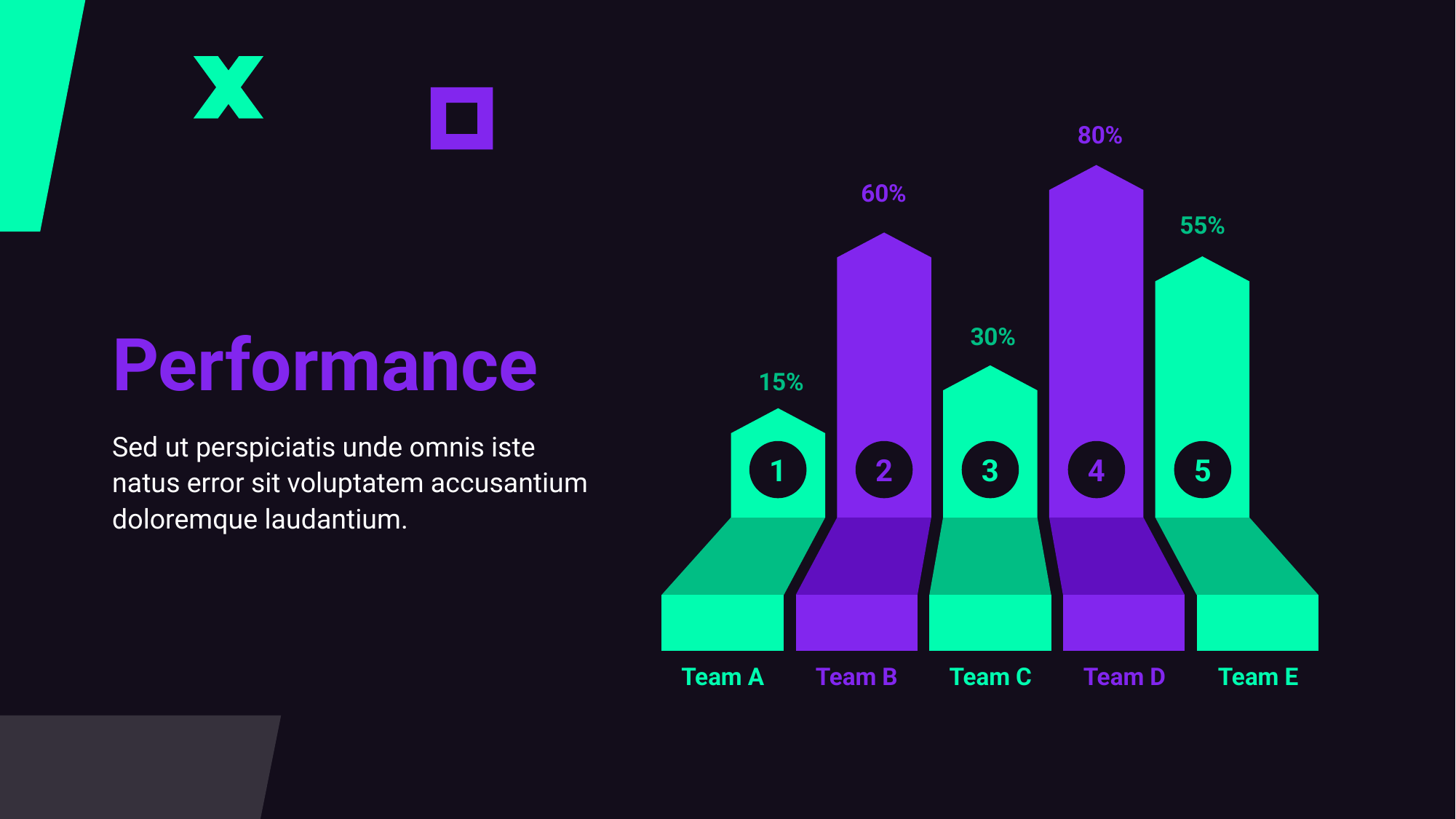

80%

60%
Performance
55%

30%
15%

Sed ut perspiciatis unde omnis iste
natus error sit voluptatem accusantium
doloremque laudantium.
1
2
3
4
5

Team A
Team B
Team C
Team D
Team E